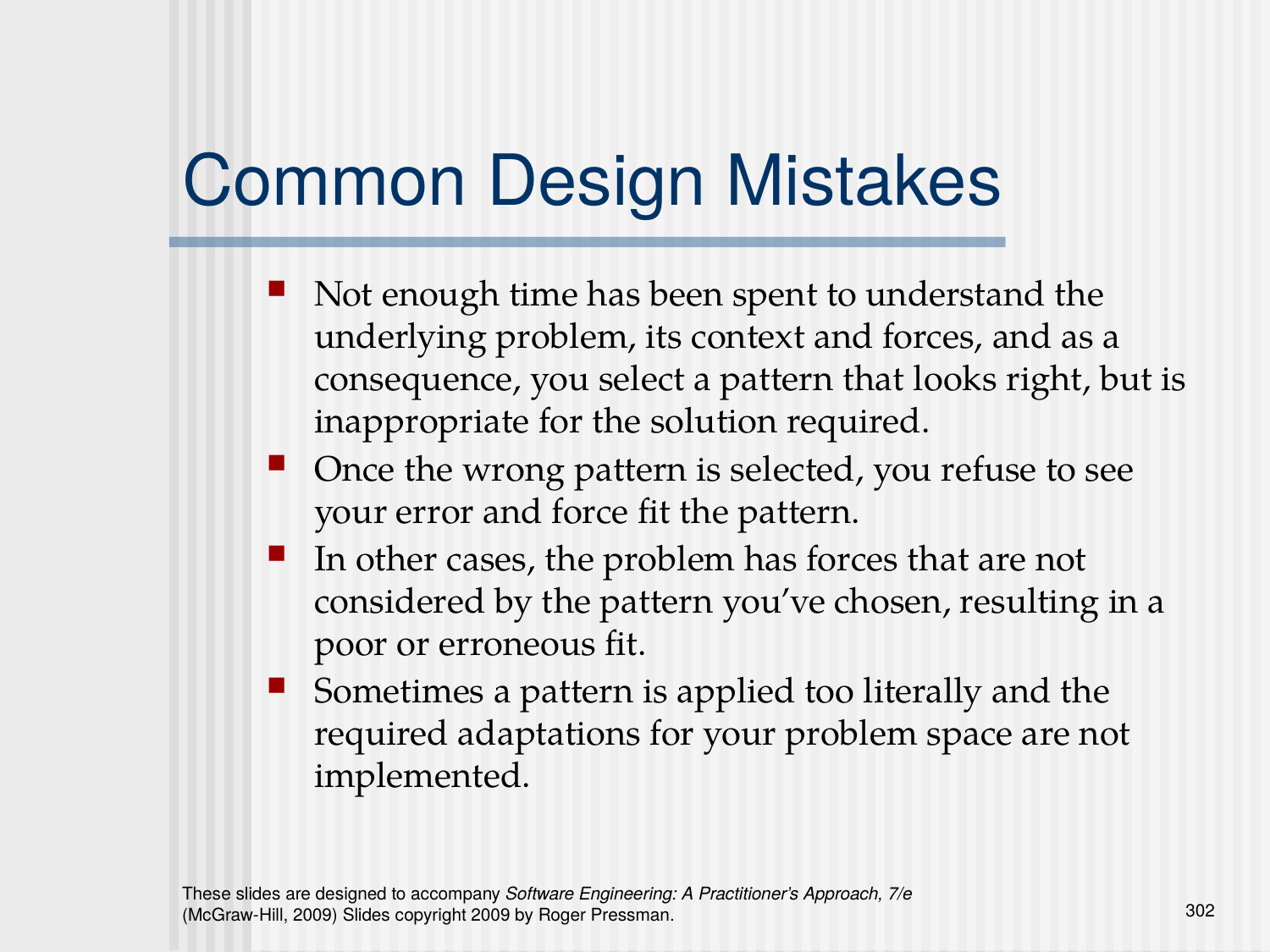

# Common Design Mistakes
Not enough time has been spent to understand the underlying problem, its context and forces, and as a consequence, you select a pattern that looks right, but is inappropriate for the solution required.
Once the wrong pattern is selected, you refuse to see your error and force fit the pattern.
In other cases, the problem has forces that are not considered by the pattern you’ve chosen, resulting in a poor or erroneous fit.
Sometimes a pattern is applied too literally and the required adaptations for your problem space are not implemented.
These slides are designed to accompany Software Engineering: A Practitioner’s Approach, 7/e (McGraw-Hill, 2009) Slides copyright 2009 by Roger Pressman.
302